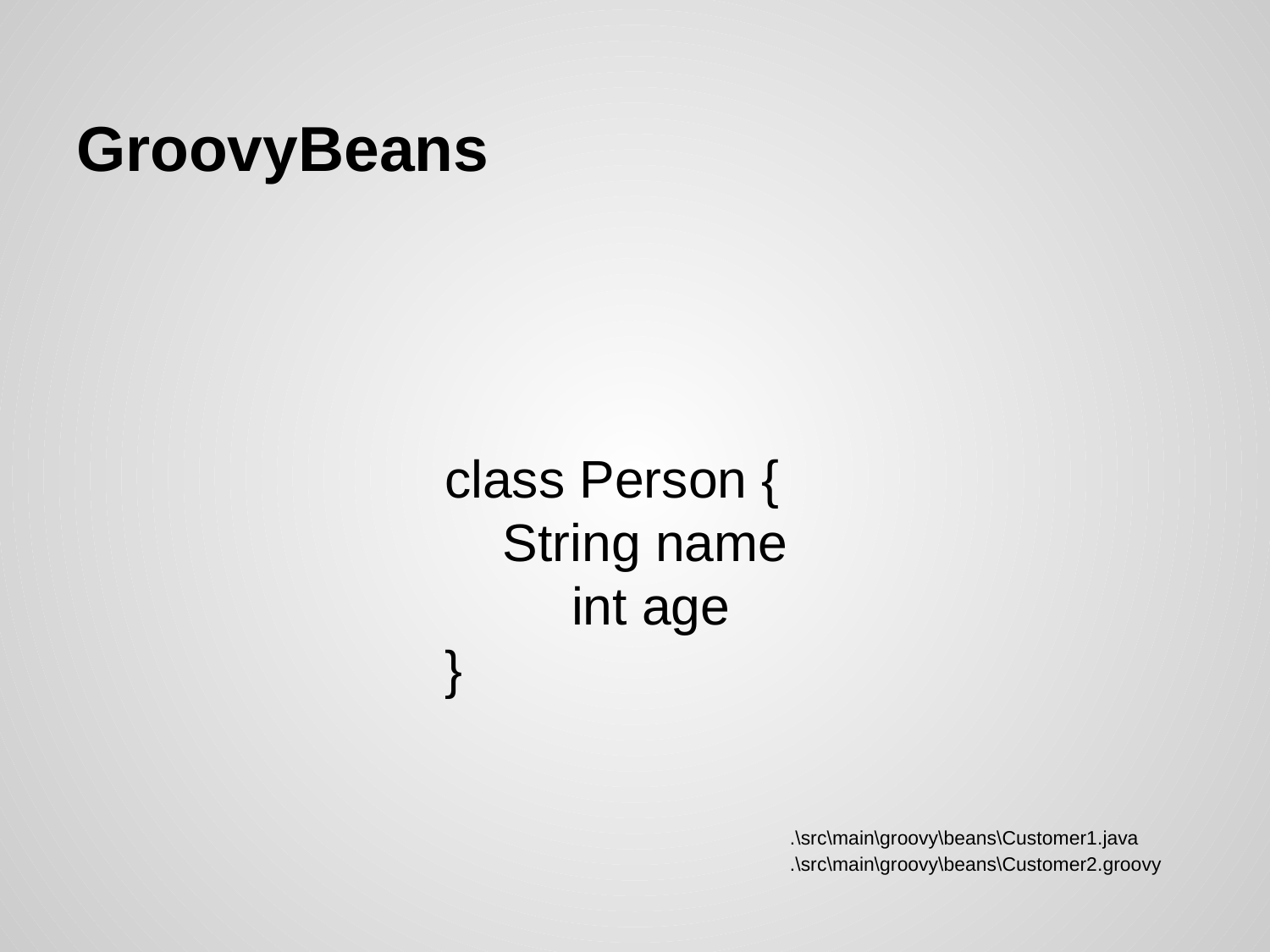

# GroovyBeans
class Person {
    String name
	int age
}
.\src\main\groovy\beans\Customer1.java
.\src\main\groovy\beans\Customer2.groovy